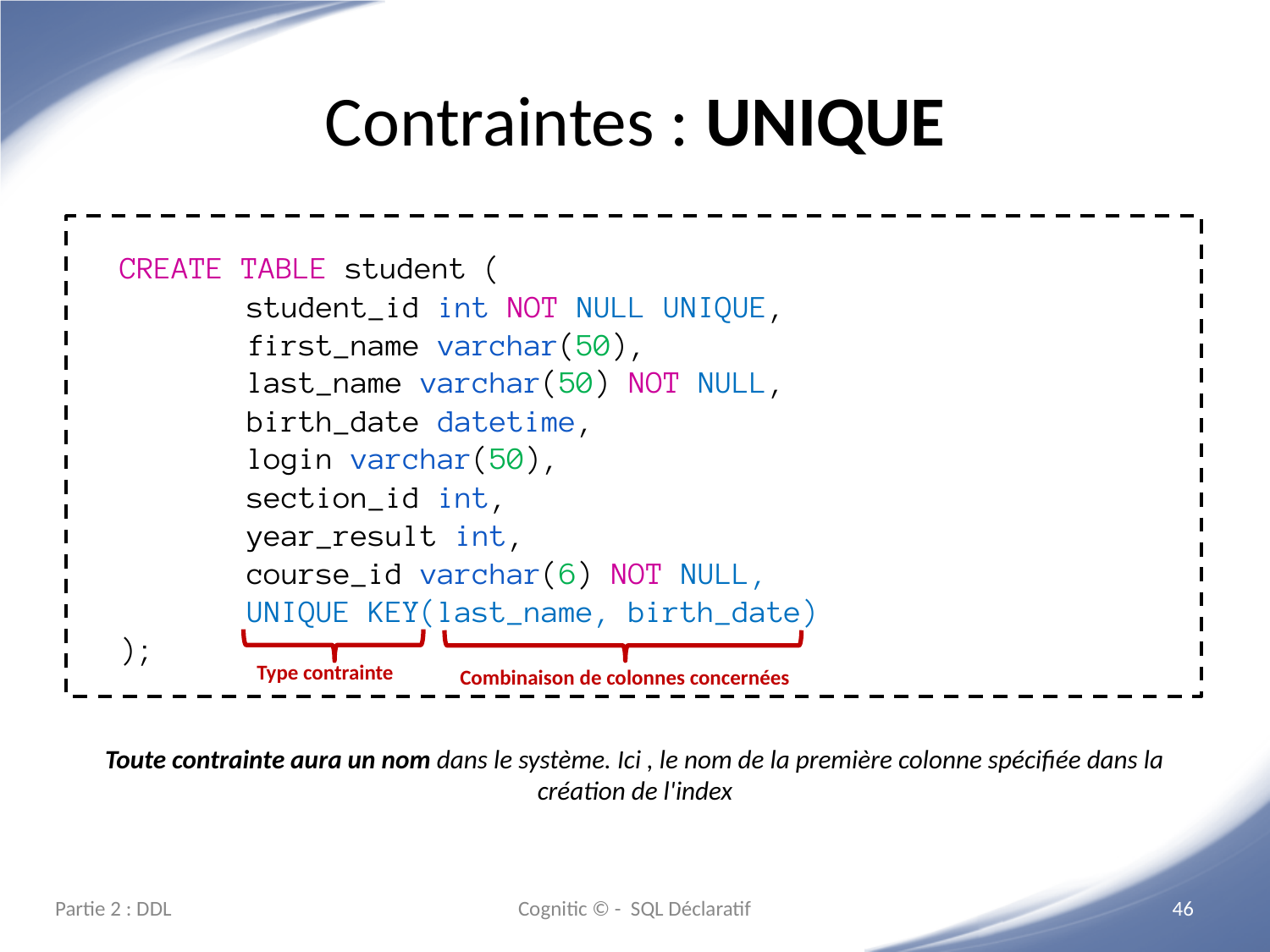

# Contraintes : UNIQUE

CREATE TABLE student (
	student_id int NOT NULL UNIQUE,
	first_name varchar(50),
	last_name varchar(50) NOT NULL,
	birth_date datetime,
	login varchar(50),
	section_id int,
	year_result int,
	course_id varchar(6) NOT NULL,
	UNIQUE KEY(last_name, birth_date)
);

Type contrainte
Combinaison de colonnes concernées
Toute contrainte aura un nom dans le système. Ici , le nom de la première colonne spécifiée dans la création de l'index
Partie 2 : DDL
Cognitic © -  SQL Déclaratif
46